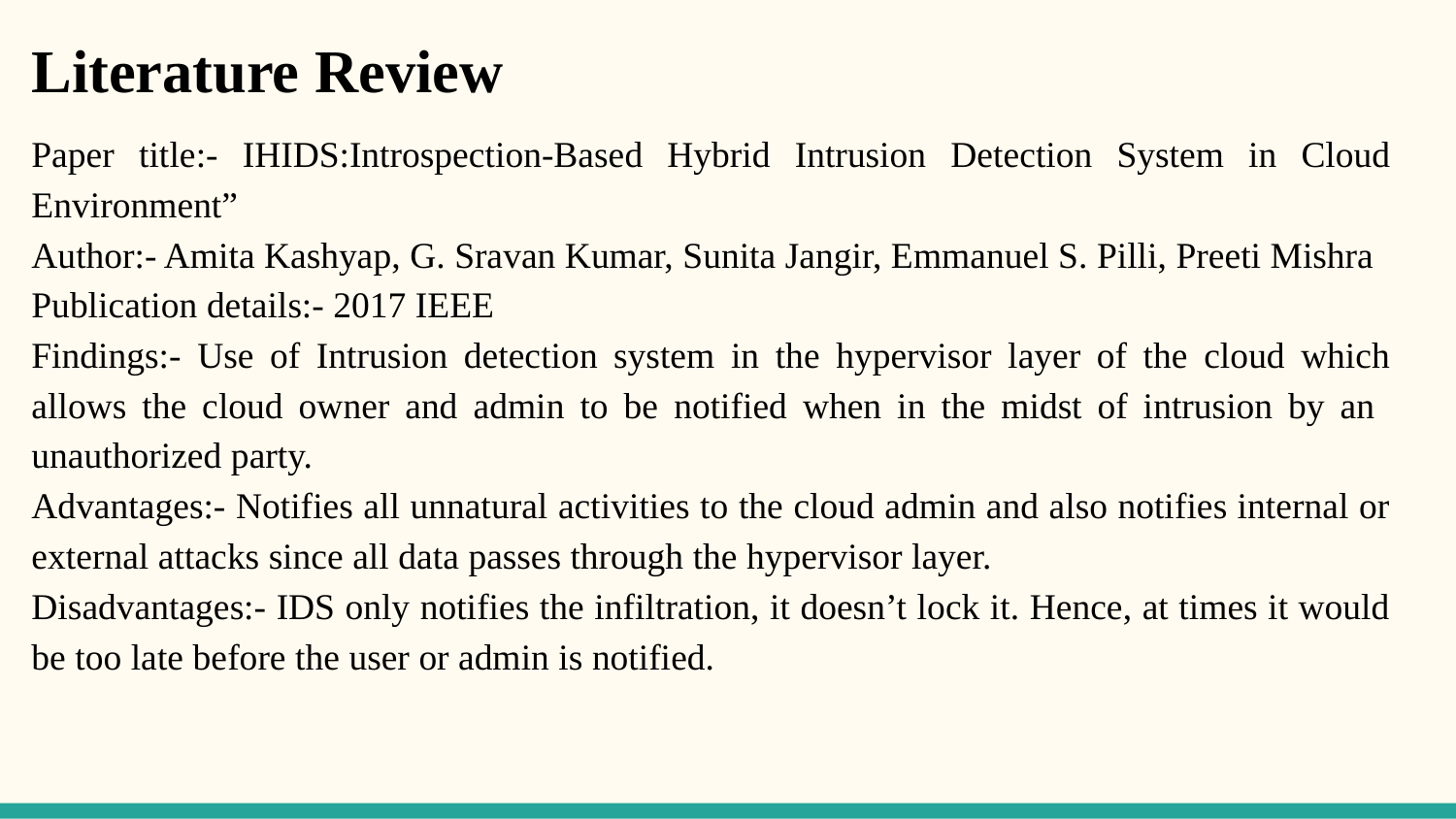

# Literature Review
Paper title:- IHIDS:Introspection-Based Hybrid Intrusion Detection System in Cloud Environment”
Author:- Amita Kashyap, G. Sravan Kumar, Sunita Jangir, Emmanuel S. Pilli, Preeti Mishra
Publication details:- 2017 IEEE
Findings:- Use of Intrusion detection system in the hypervisor layer of the cloud which allows the cloud owner and admin to be notified when in the midst of intrusion by an  unauthorized party.
Advantages:- Notifies all unnatural activities to the cloud admin and also notifies internal or external attacks since all data passes through the hypervisor layer.
Disadvantages:- IDS only notifies the infiltration, it doesn’t lock it. Hence, at times it would be too late before the user or admin is notified.